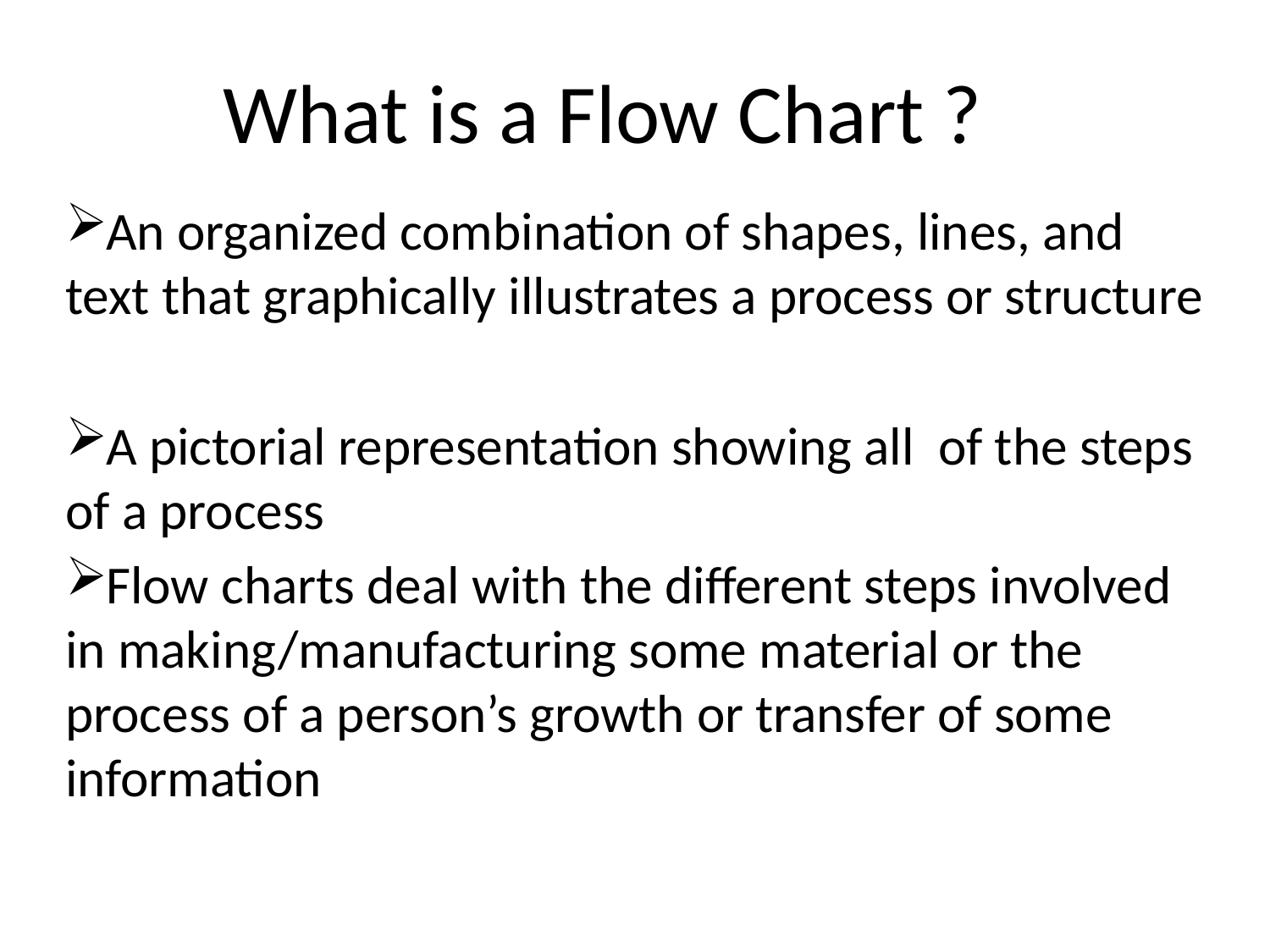

# What is a Flow Chart ?
An organized combination of shapes, lines, and text that graphically illustrates a process or structure

A pictorial representation showing all  of the steps of a process
Flow charts deal with the different steps involved in making/manufacturing some material or the process of a person’s growth or transfer of some information